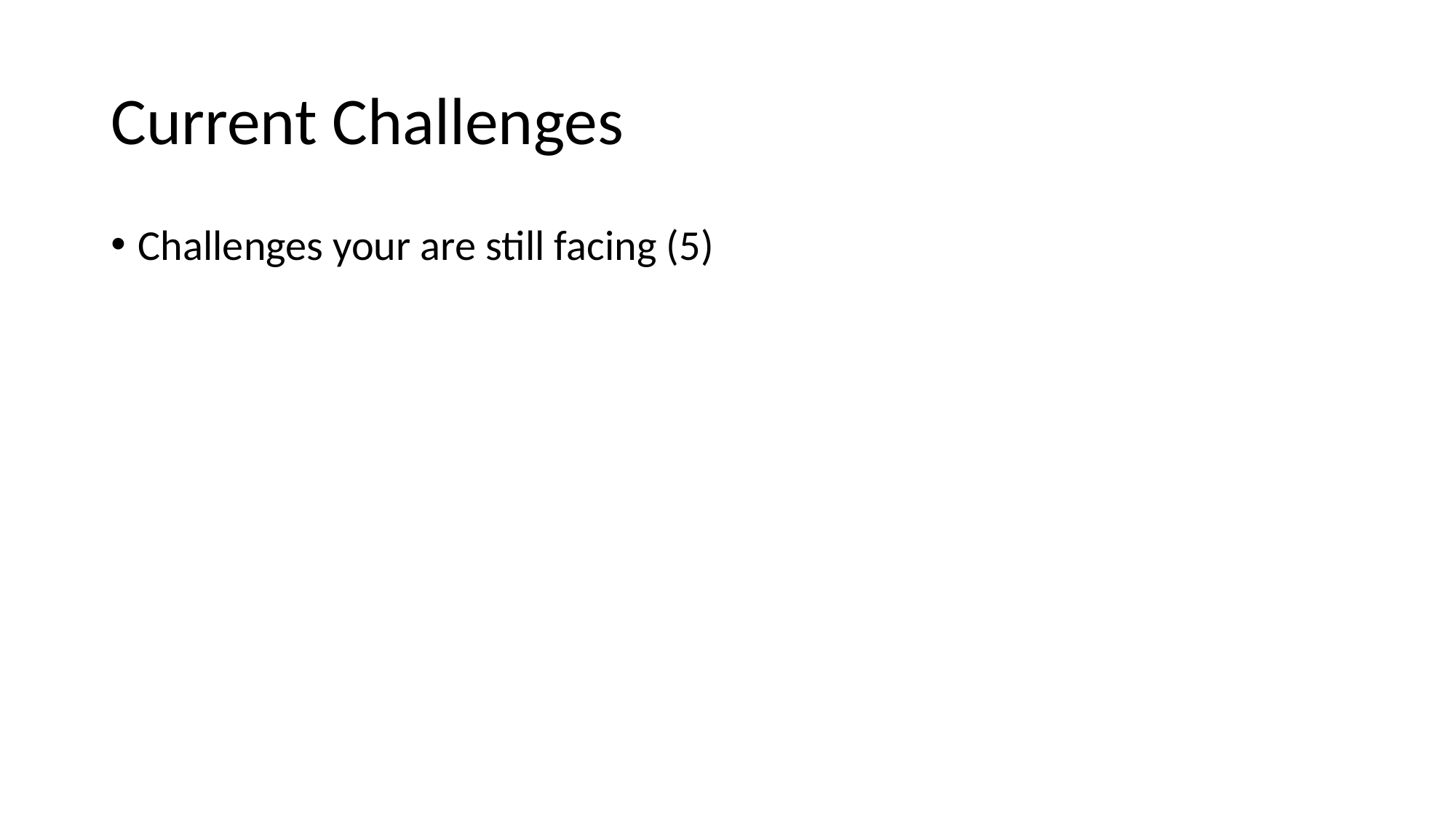

# Current Challenges
Challenges your are still facing (5)